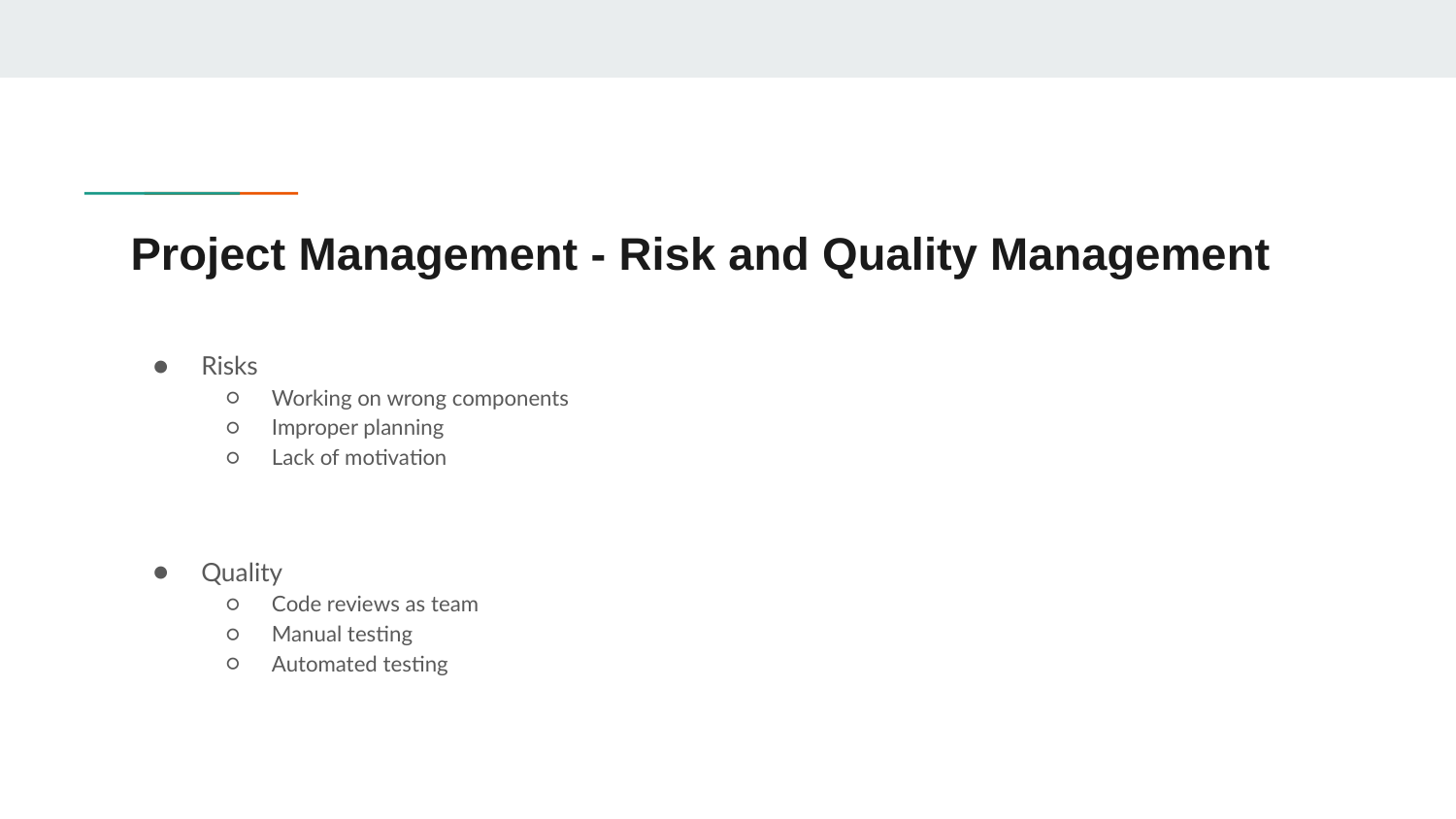

# Project Management - Risk and Quality Management

Risks
Working on wrong components
Improper planning
Lack of motivation

Quality
Code reviews as team
Manual testing
Automated testing